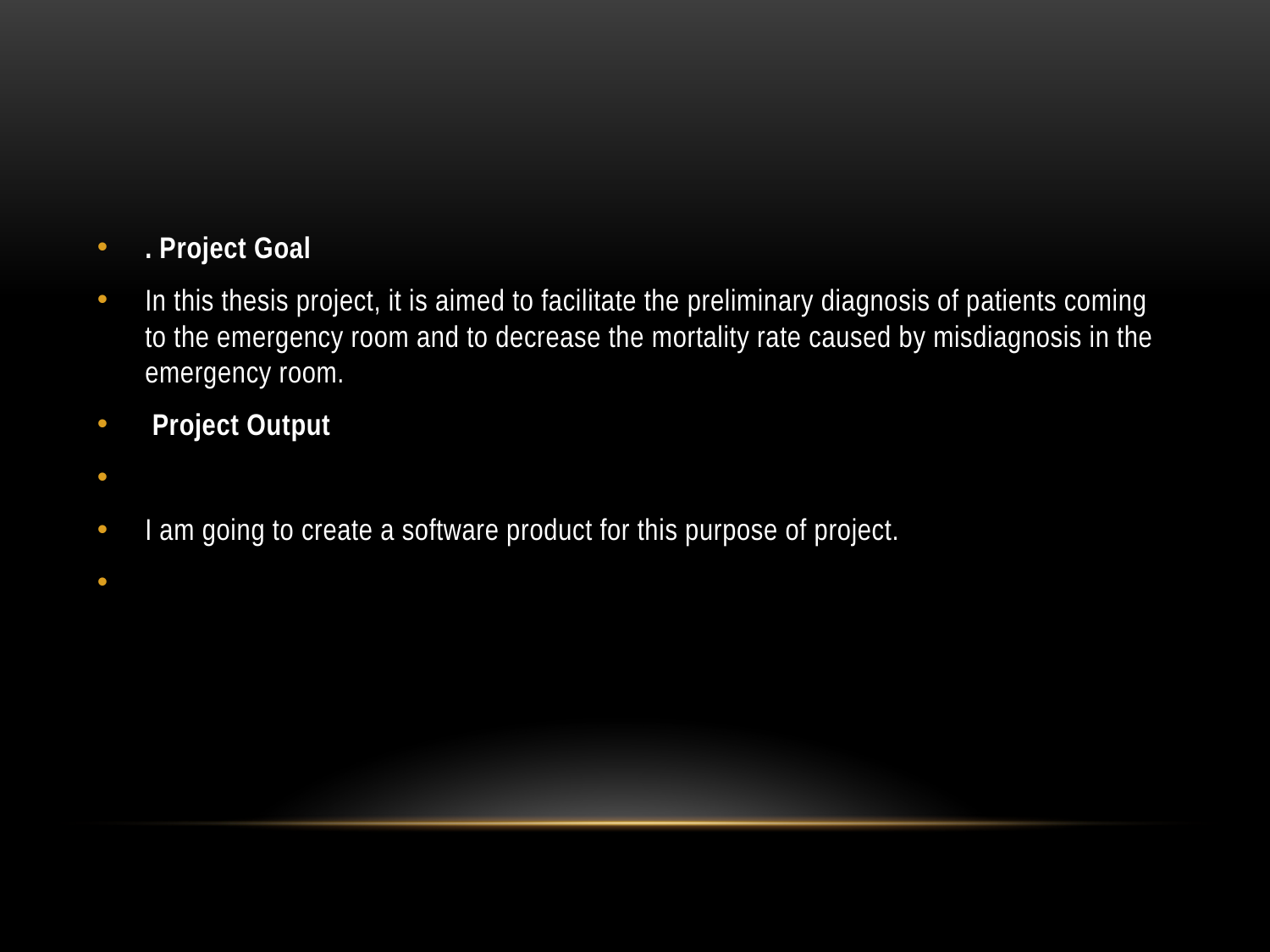

#
. Project Goal
In this thesis project, it is aimed to facilitate the preliminary diagnosis of patients coming to the emergency room and to decrease the mortality rate caused by misdiagnosis in the emergency room.
 Project Output

I am going to create a software product for this purpose of project.